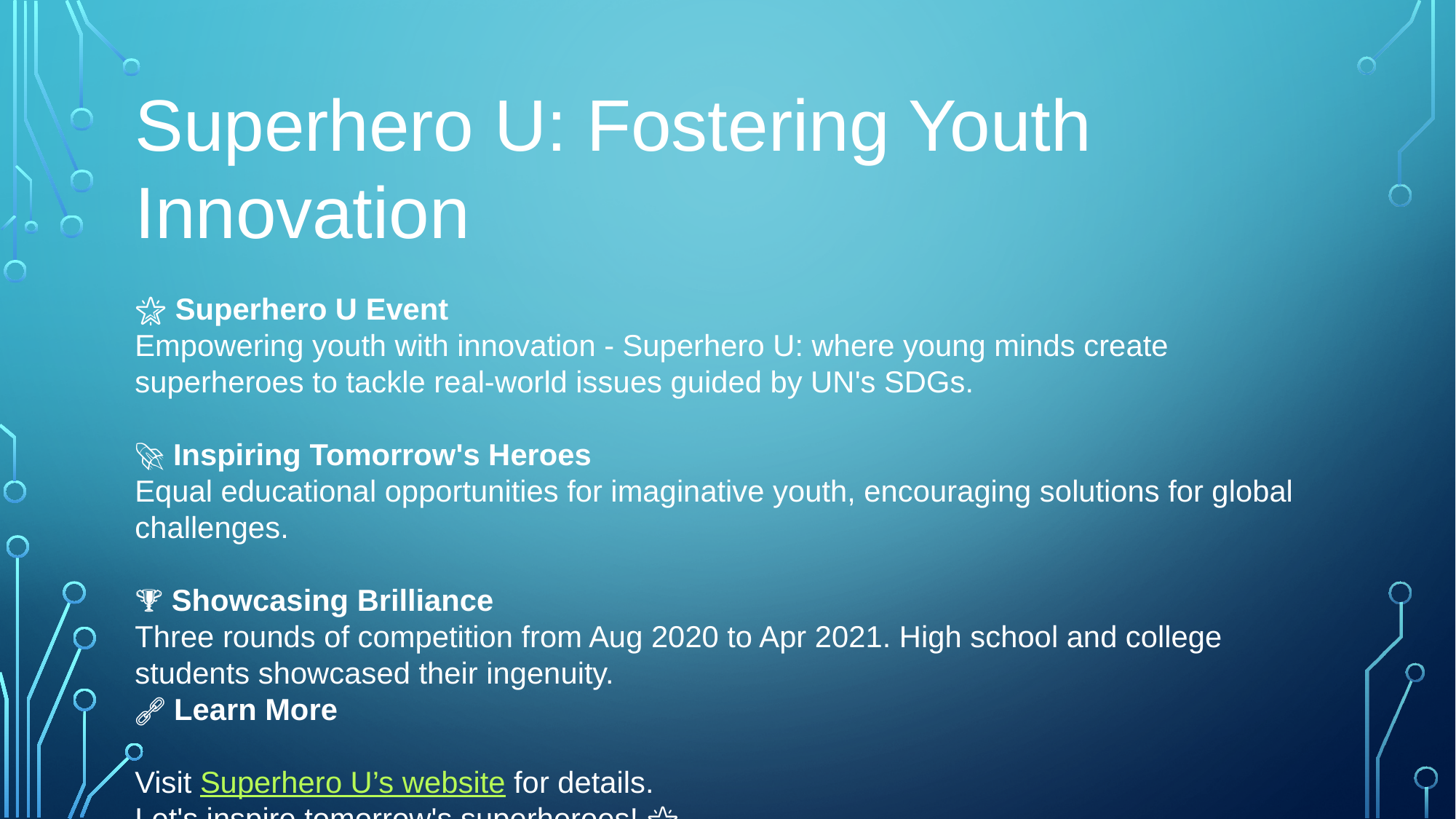

Superhero U: Fostering Youth Innovation
🌟 Superhero U Event
Empowering youth with innovation - Superhero U: where young minds create superheroes to tackle real-world issues guided by UN's SDGs.
🚀 Inspiring Tomorrow's Heroes
Equal educational opportunities for imaginative youth, encouraging solutions for global challenges.
🏆 Showcasing Brilliance
Three rounds of competition from Aug 2020 to Apr 2021. High school and college students showcased their ingenuity.
🔗 Learn More
Visit Superhero U’s website for details.
Let's inspire tomorrow's superheroes! 🌟